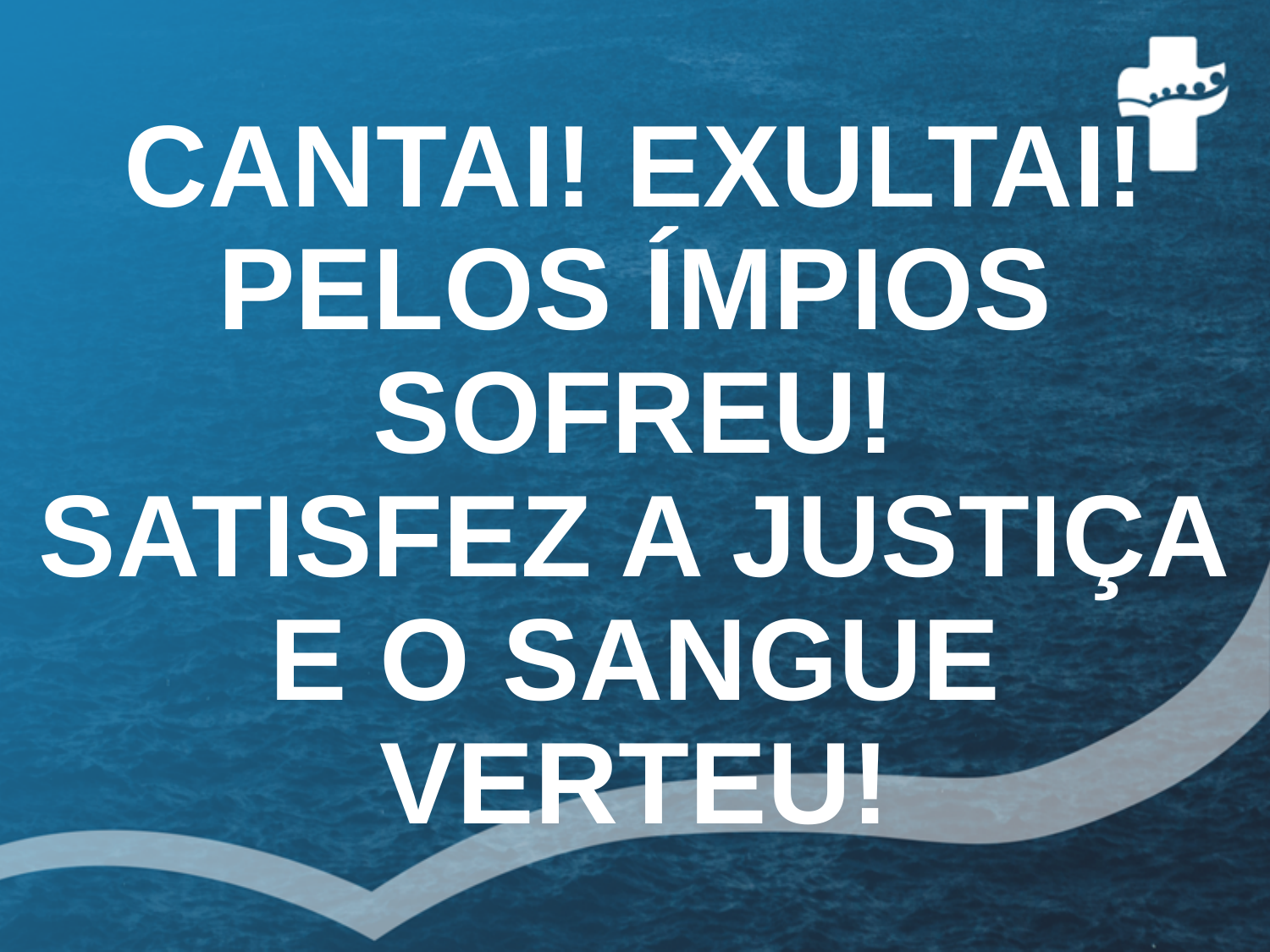

# CANTAI! EXULTAI! PELOS ÍMPIOS SOFREU! SATISFEZ A JUSTIÇA E O SANGUE VERTEU!